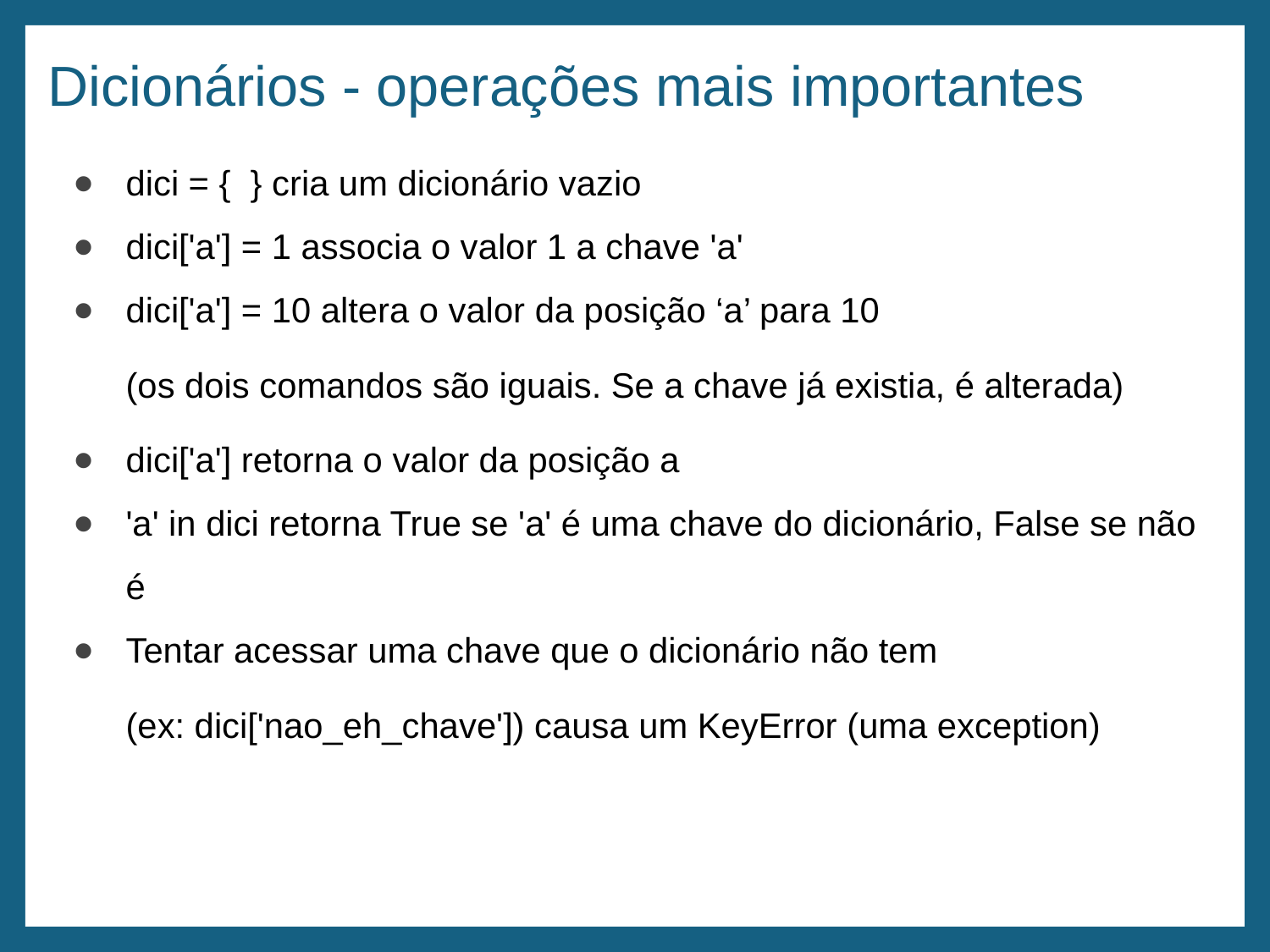

# Dicionários - operações mais importantes
dici = {  } cria um dicionário vazio
dici['a'] = 1 associa o valor 1 a chave 'a'
dici['a'] = 10 altera o valor da posição ‘a’ para 10
(os dois comandos são iguais. Se a chave já existia, é alterada)
dici['a'] retorna o valor da posição a
'a' in dici retorna True se 'a' é uma chave do dicionário, False se não é
Tentar acessar uma chave que o dicionário não tem
(ex: dici['nao_eh_chave']) causa um KeyError (uma exception)